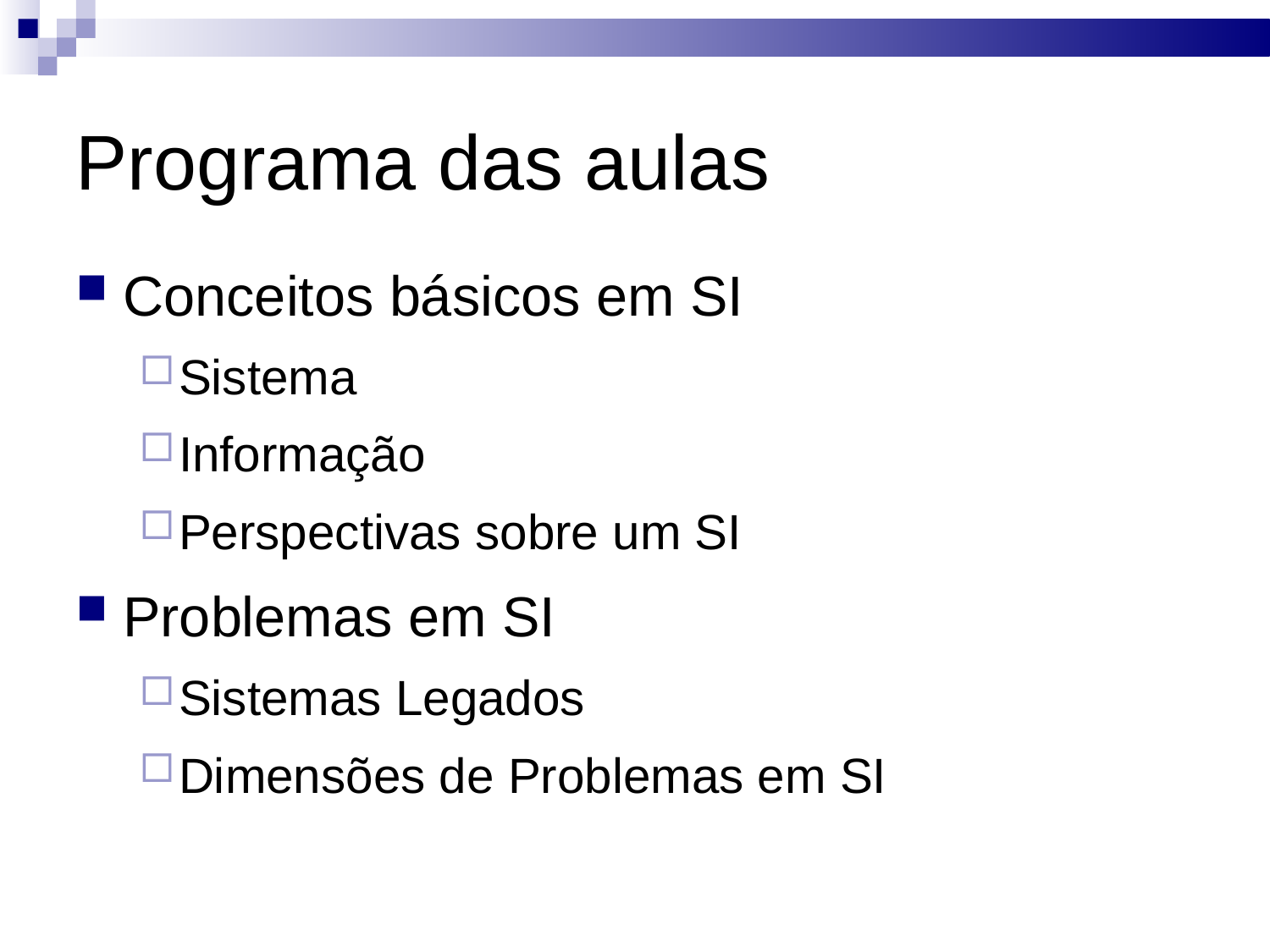

Programa das aulas
Conceitos básicos em SI
Sistema
Informação
Perspectivas sobre um SI
Problemas em SI
Sistemas Legados
Dimensões de Problemas em SI